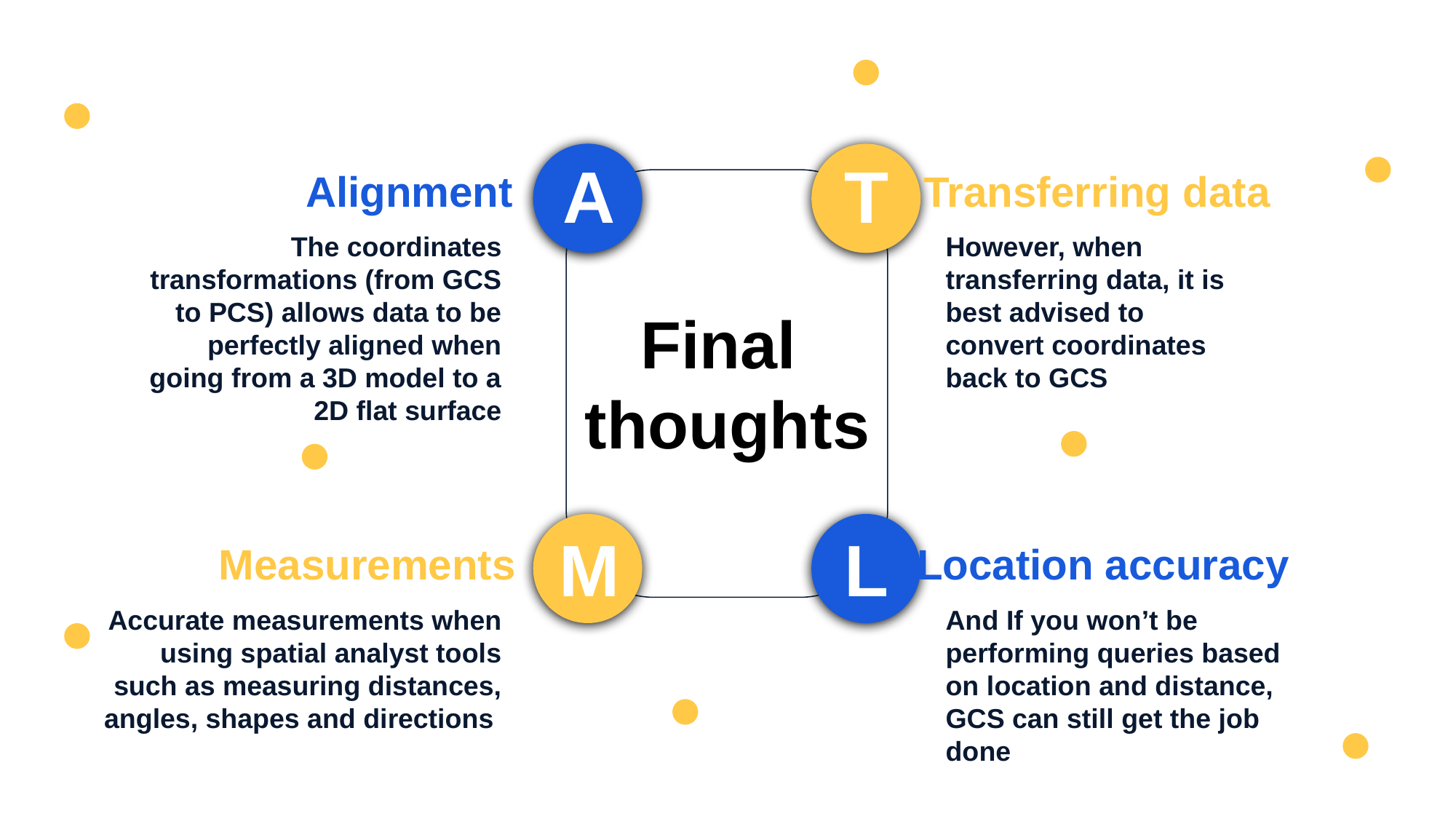

A
T

Alignment
The coordinates transformations (from GCS to PCS) allows data to be perfectly aligned when going from a 3D model to a 2D flat surface
Transferring data
However, when transferring data, it is best advised to convert coordinates back to GCS

Final
thoughts

M
L
Measurements
Accurate measurements when using spatial analyst tools such as measuring distances, angles, shapes and directions
Location accuracy
And If you won’t be performing queries based on location and distance, GCS can still get the job done